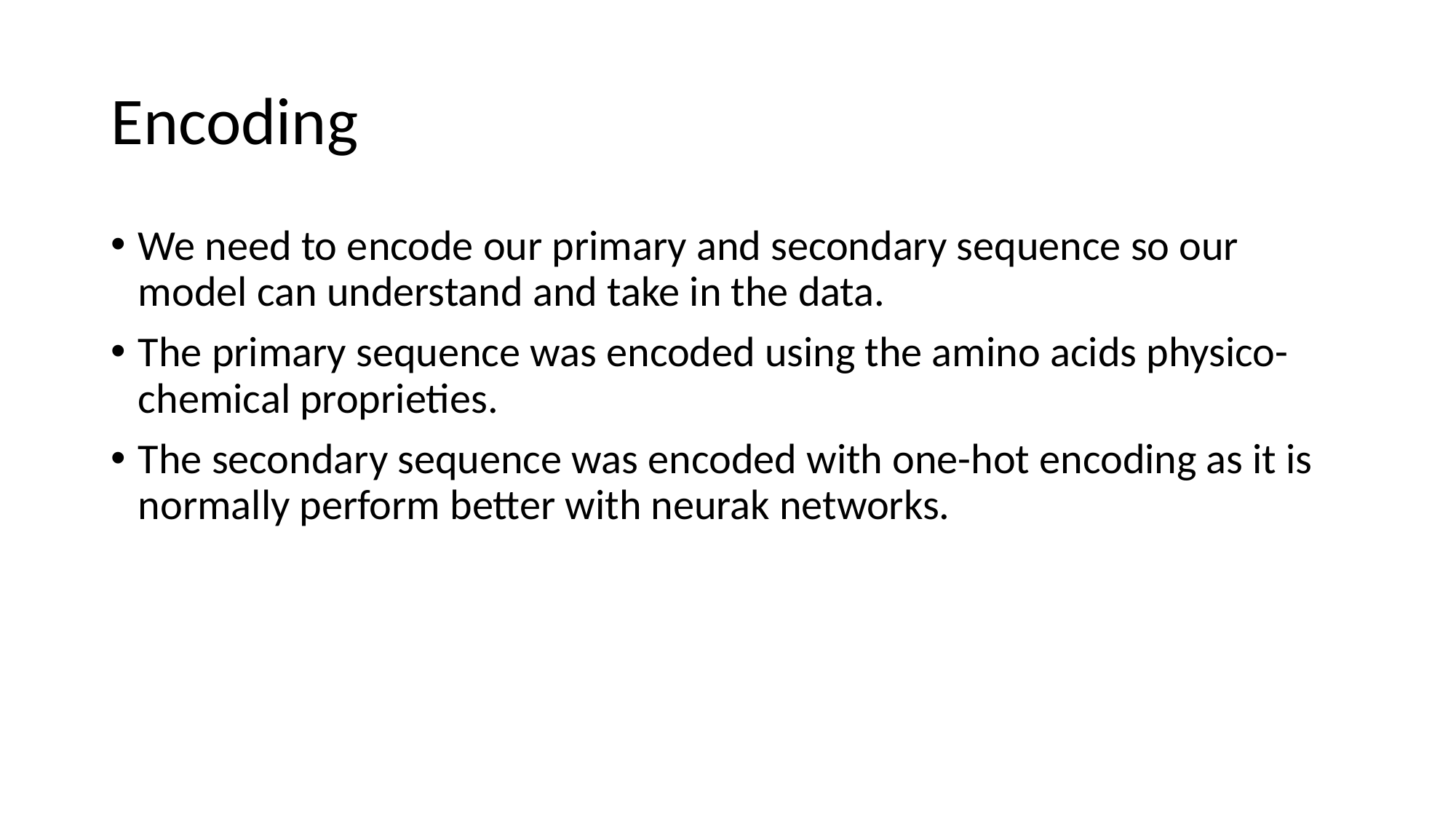

# Encoding
We need to encode our primary and secondary sequence so our model can understand and take in the data.
The primary sequence was encoded using the amino acids physico-chemical proprieties.
The secondary sequence was encoded with one-hot encoding as it is normally perform better with neurak networks.